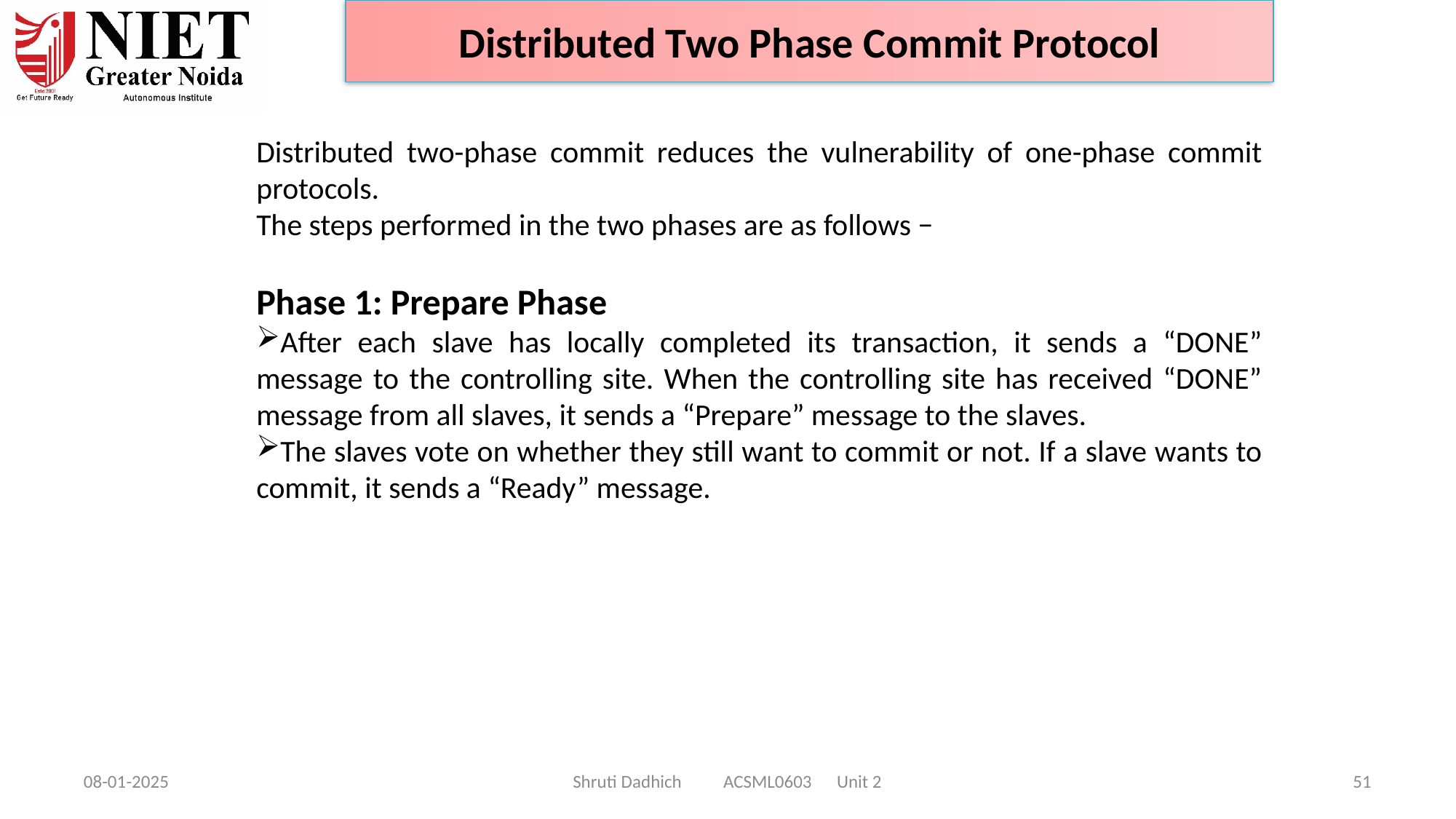

Distributed Two Phase Commit Protocol
Distributed two-phase commit reduces the vulnerability of one-phase commit protocols.
The steps performed in the two phases are as follows −

Phase 1: Prepare Phase
After each slave has locally completed its transaction, it sends a “DONE” message to the controlling site. When the controlling site has received “DONE” message from all slaves, it sends a “Prepare” message to the slaves.
The slaves vote on whether they still want to commit or not. If a slave wants to commit, it sends a “Ready” message.

08-01-2025
Shruti Dadhich          ACSML0603      Unit 2
51